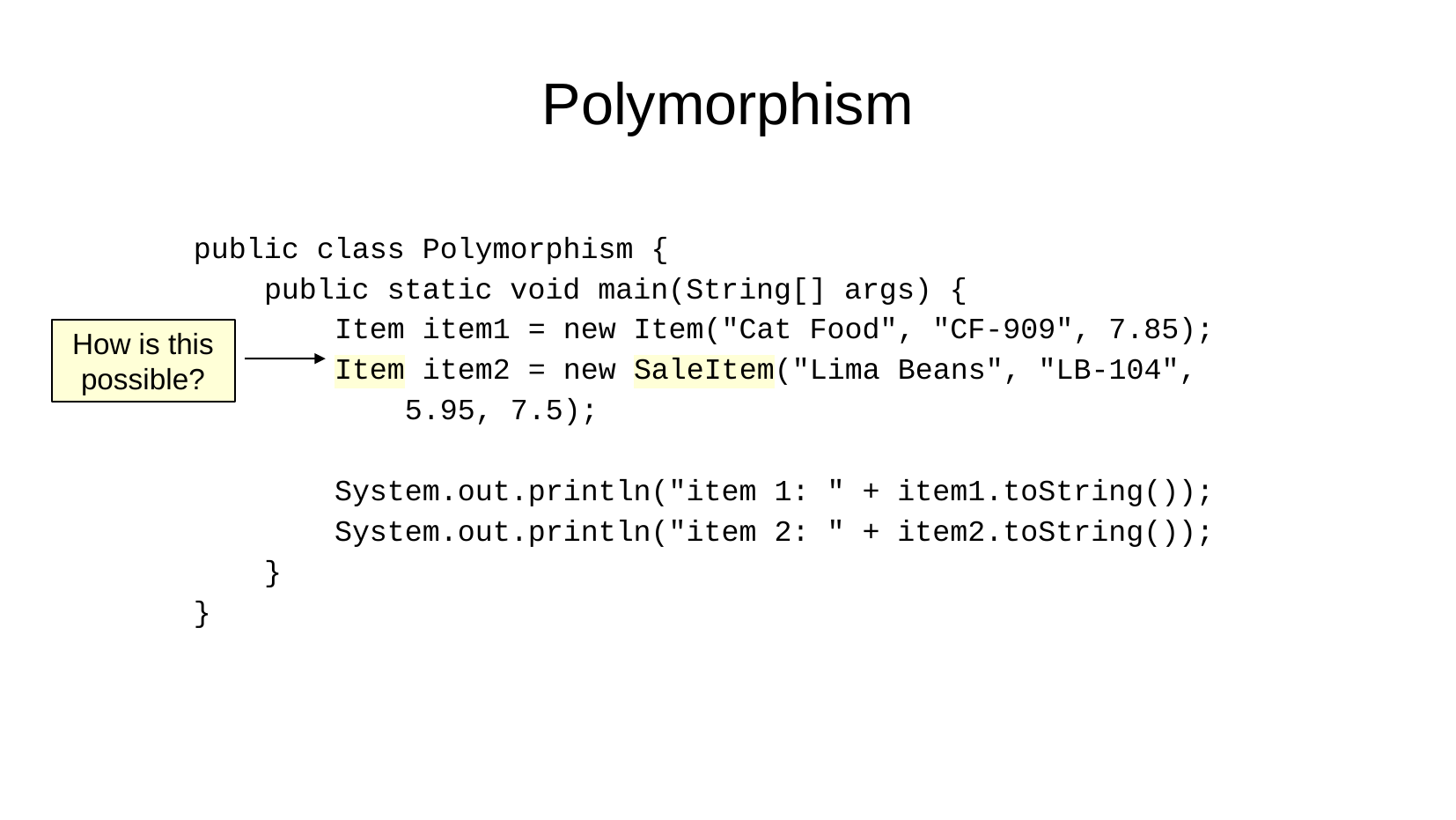

Polymorphism
public class Polymorphism {
    public static void main(String[] args) {
        Item item1 = new Item("Cat Food", "CF-909", 7.85);
        Item item2 = new SaleItem("Lima Beans", "LB-104",
            5.95, 7.5);

        System.out.println("item 1: " + item1.toString());
        System.out.println("item 2: " + item2.toString());
    }
}
How is this
possible?